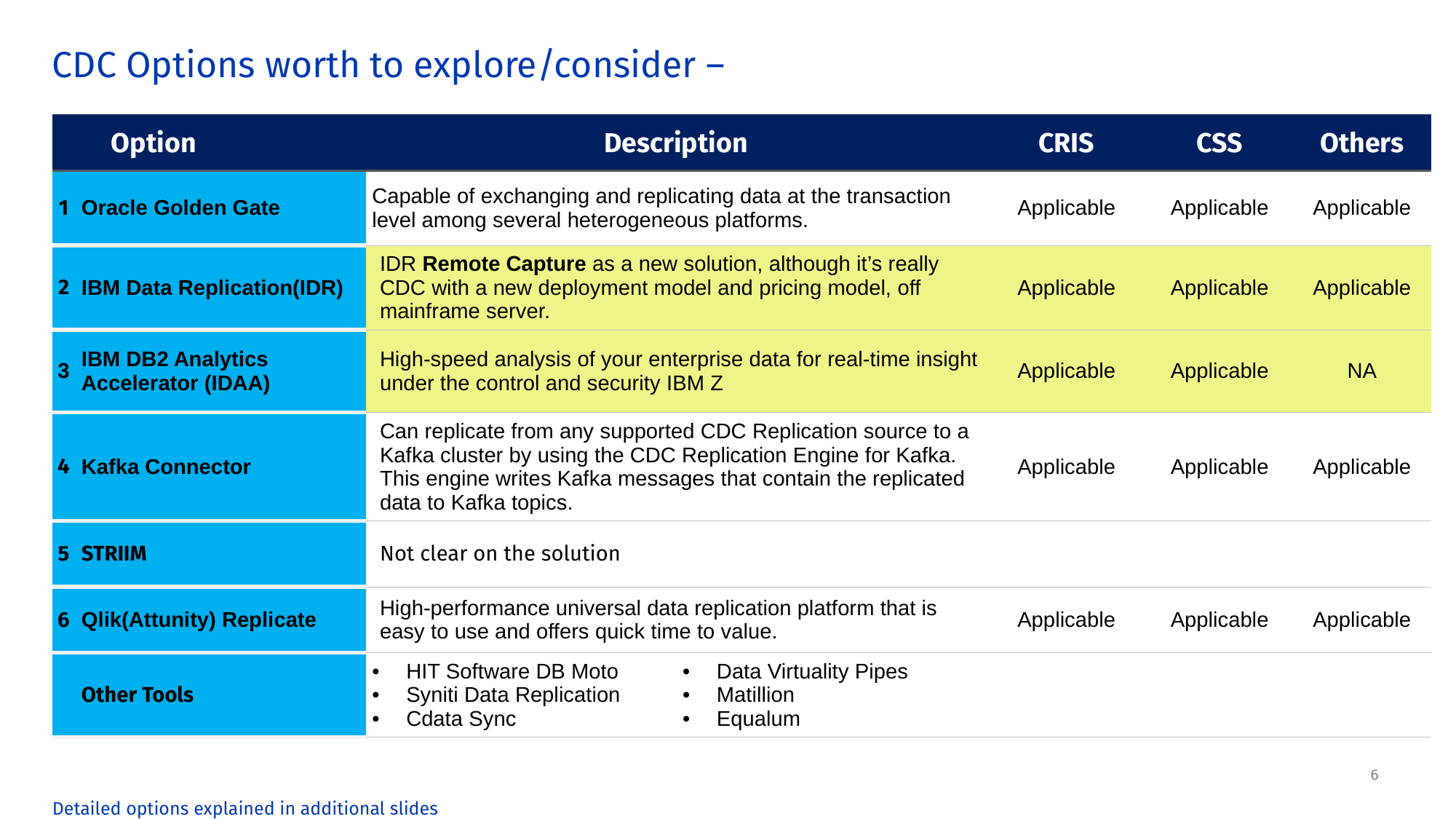

# CDC Options worth to explore/consider –
| Option |  | Description |  | CRIS | CSS | Others |
| --- | --- | --- | --- | --- | --- | --- |
| 1 | Oracle Golden Gate | Capable of exchanging and replicating data at the transaction level among several heterogeneous platforms. |  | Applicable | Applicable | Applicable |
| 2 | IBM Data Replication(IDR) | IDR Remote Capture as a new solution, although it’s really CDC with a new deployment model and pricing model, off mainframe server. |  | Applicable | Applicable | Applicable |
| 3 | IBM DB2 Analytics Accelerator (IDAA) | High-speed analysis of your enterprise data for real-time insight under the control and security IBM Z |  | Applicable | Applicable | NA |
| 4 | Kafka Connector | Can replicate from any supported CDC Replication source to a Kafka cluster by using the CDC Replication Engine for Kafka. This engine writes Kafka messages that contain the replicated data to Kafka topics. |  | Applicable | Applicable | Applicable |
| 5 | STRIIM | Not clear on the solution |  |  |  |  |
| 6 | Qlik(Attunity) Replicate | High-performance universal data replication platform that is easy to use and offers quick time to value. |  | Applicable | Applicable | Applicable |
|  | Other Tools | HIT Software DB Moto Syniti Data Replication Cdata Sync | Data Virtuality Pipes Matillion Equalum |  |  |  |
Detailed options explained in additional slides